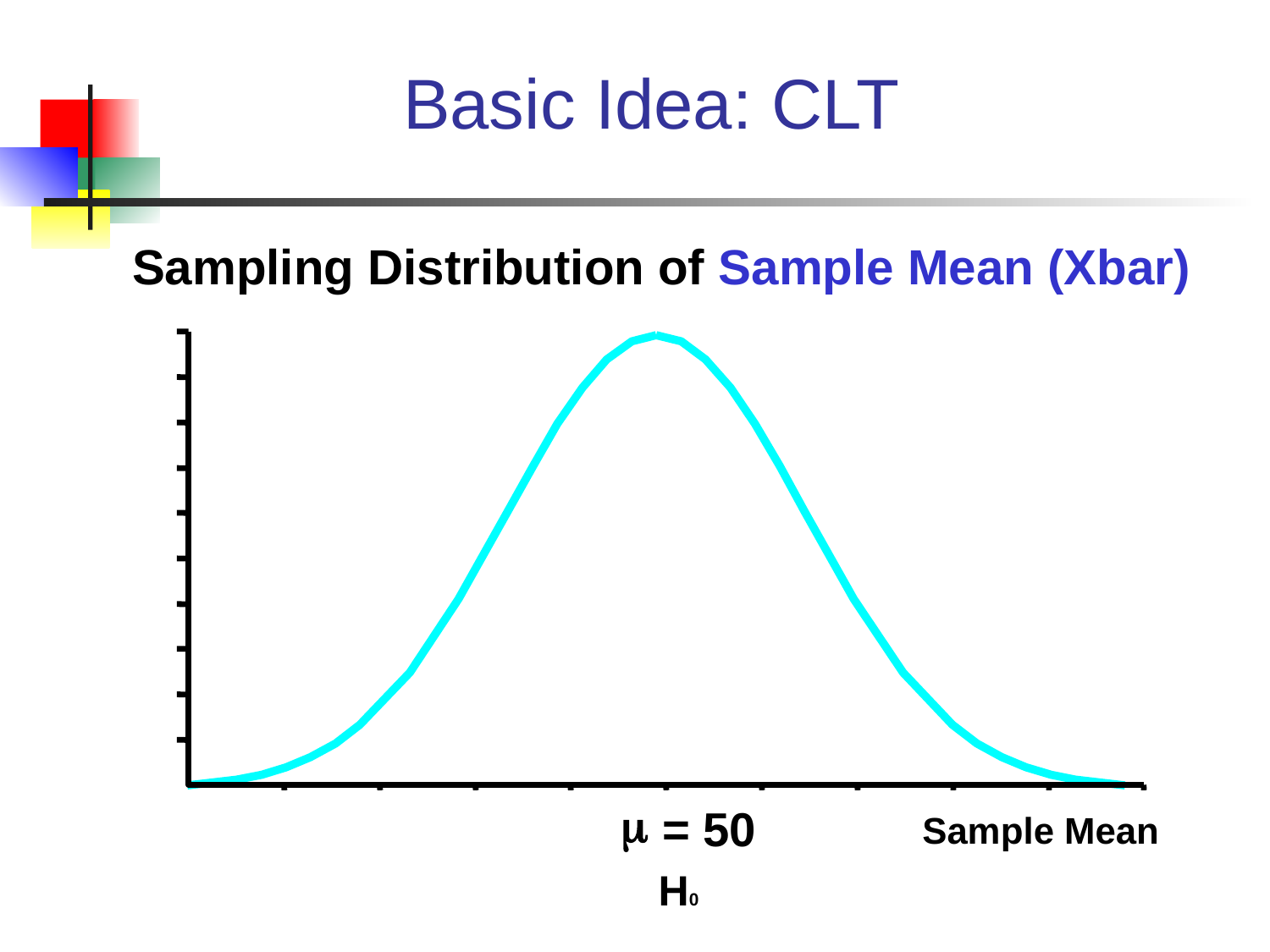

# Basic Idea: CLT
Sampling Distribution of Sample Mean (Xbar)

μ
 = 50
Sample Mean
H0